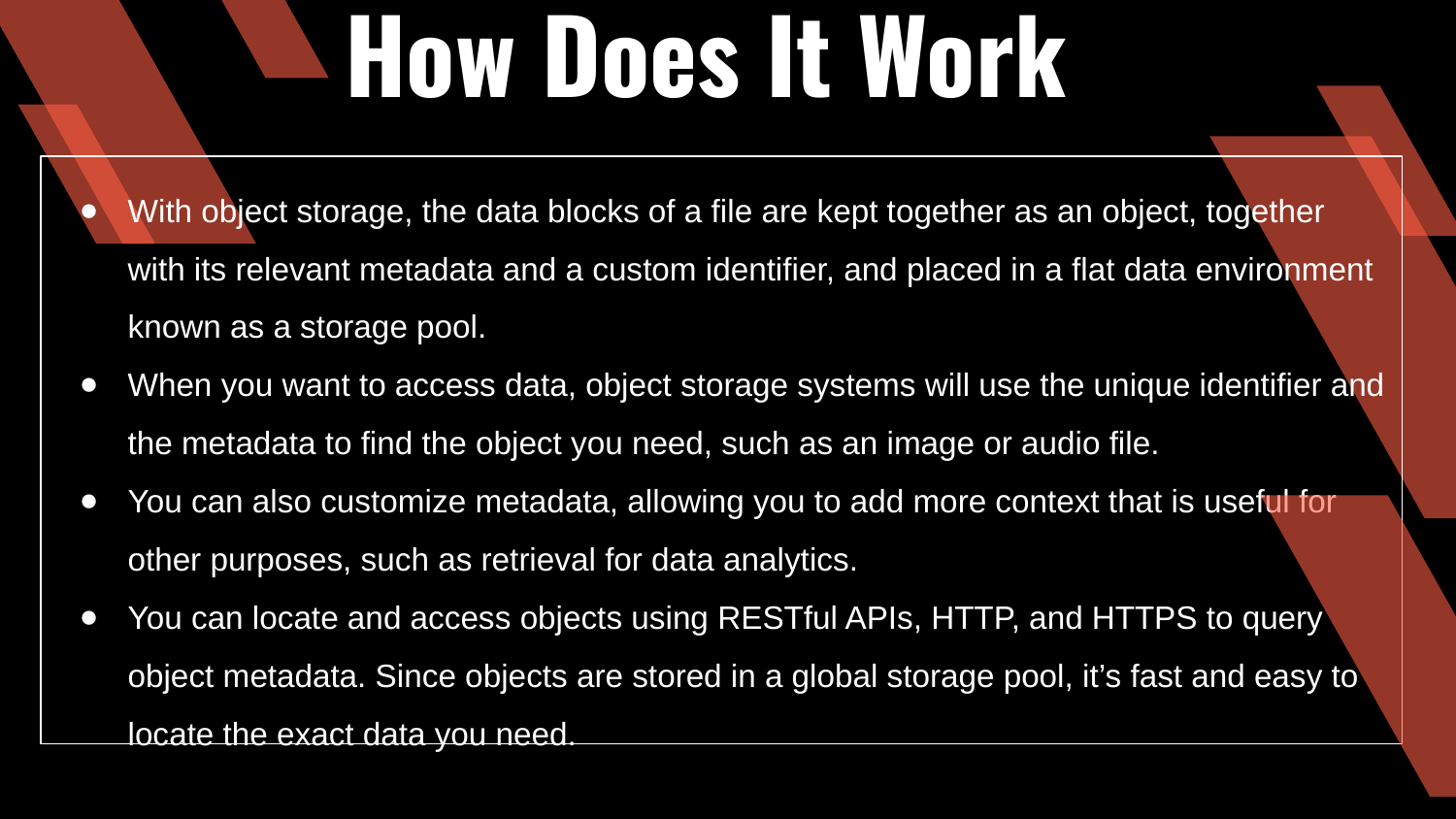

# How Does It Work
With object storage, the data blocks of a file are kept together as an object, together with its relevant metadata and a custom identifier, and placed in a flat data environment known as a storage pool.
When you want to access data, object storage systems will use the unique identifier and the metadata to find the object you need, such as an image or audio file.
You can also customize metadata, allowing you to add more context that is useful for other purposes, such as retrieval for data analytics.
You can locate and access objects using RESTful APIs, HTTP, and HTTPS to query object metadata. Since objects are stored in a global storage pool, it’s fast and easy to locate the exact data you need.